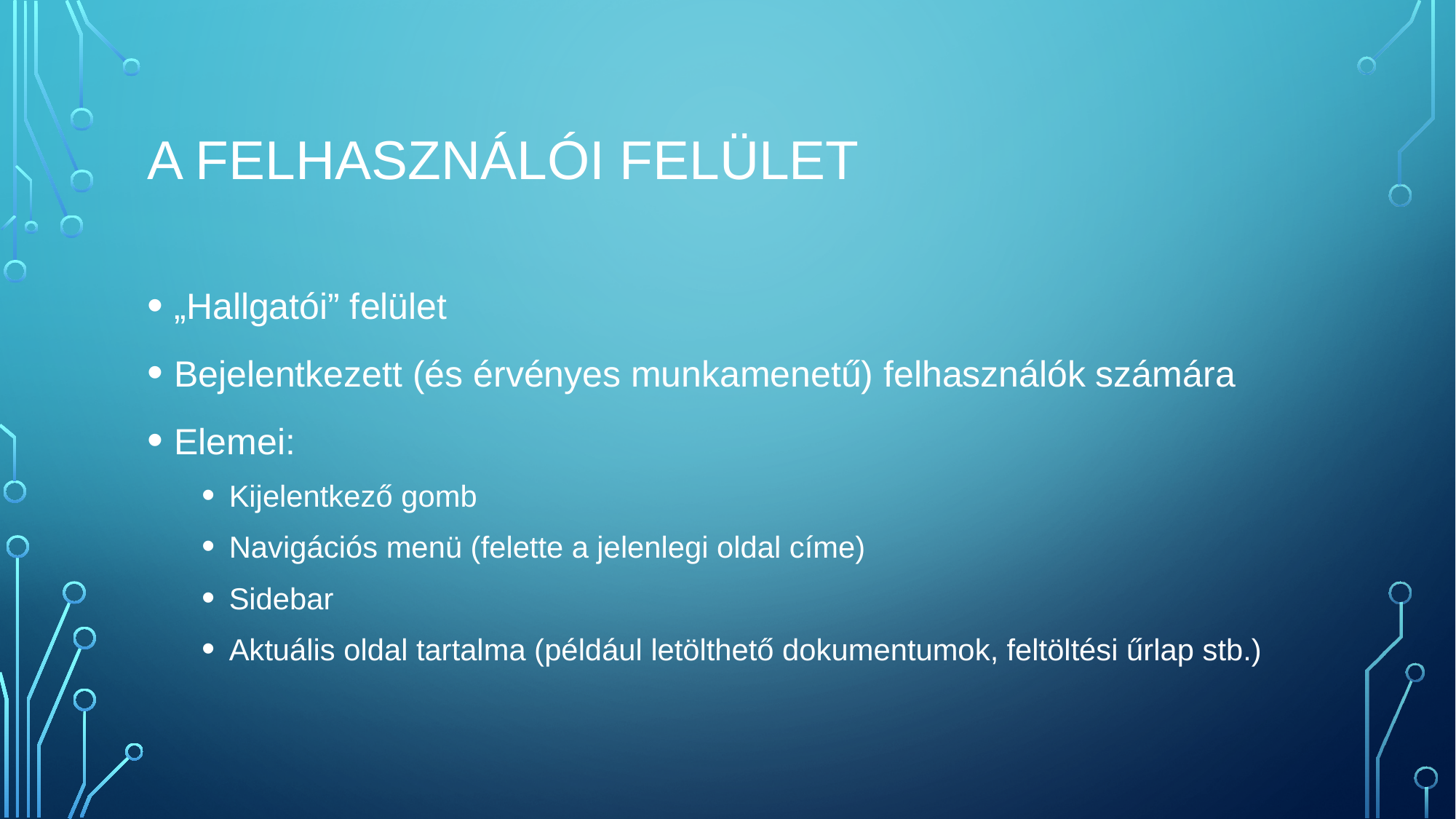

# A felhasználói felület
„Hallgatói” felület
Bejelentkezett (és érvényes munkamenetű) felhasználók számára
Elemei:
Kijelentkező gomb
Navigációs menü (felette a jelenlegi oldal címe)
Sidebar
Aktuális oldal tartalma (például letölthető dokumentumok, feltöltési űrlap stb.)